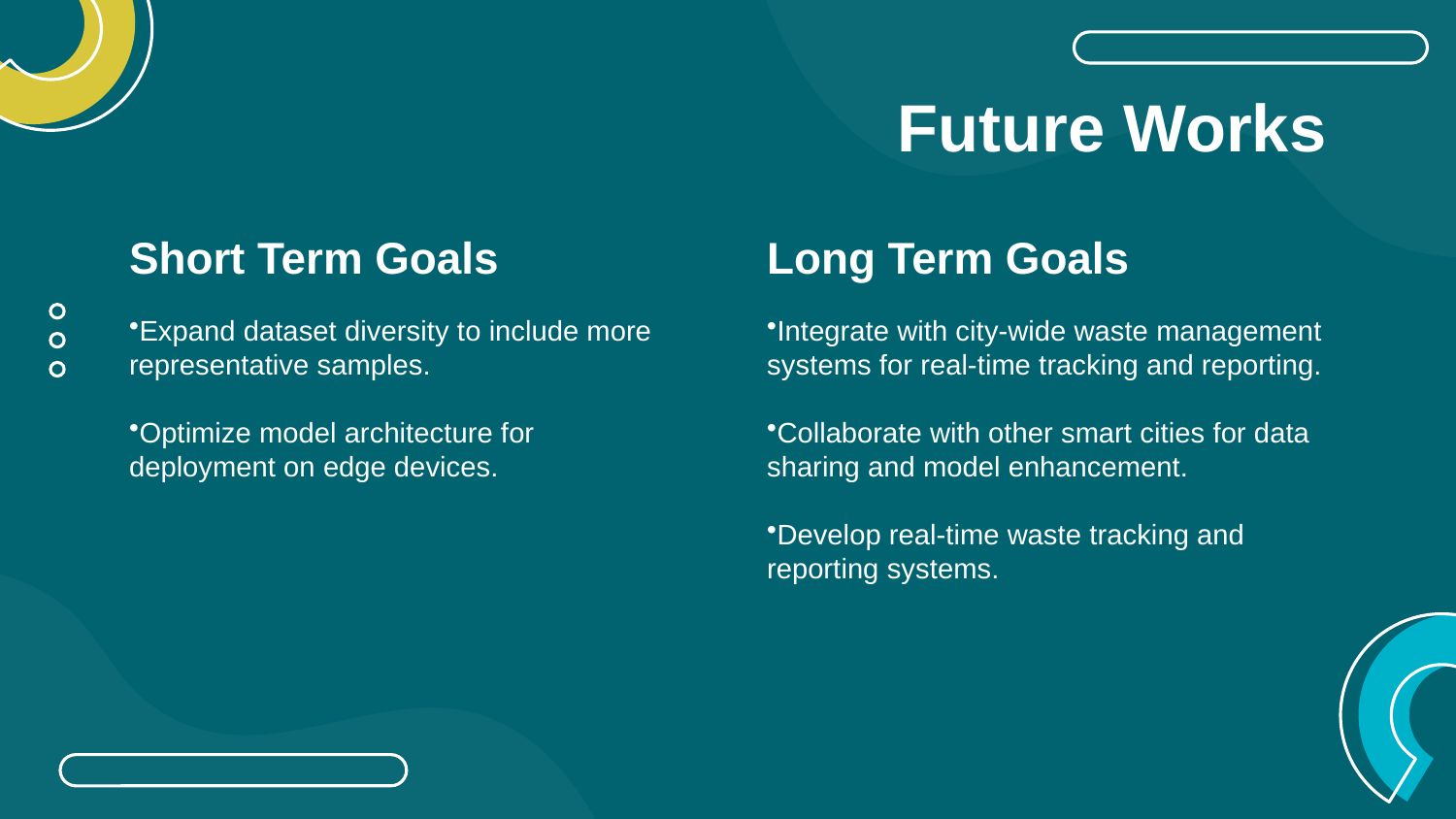

# Future Works
Short Term Goals
Long Term Goals
Expand dataset diversity to include more representative samples.

Optimize model architecture for deployment on edge devices.
Integrate with city-wide waste management systems for real-time tracking and reporting.

Collaborate with other smart cities for data sharing and model enhancement.

Develop real-time waste tracking and reporting systems.